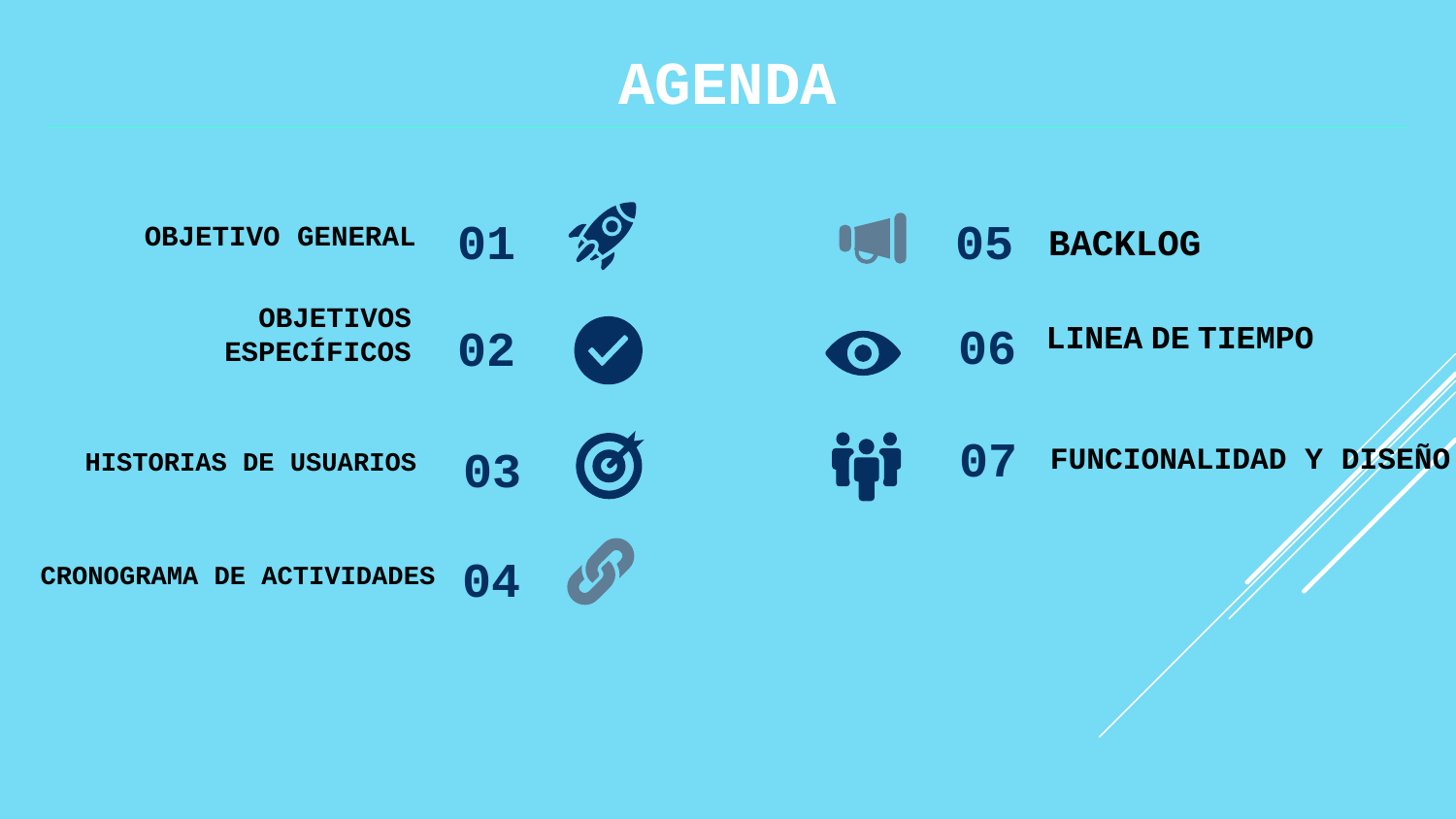

# AGENDA
01
05

Objetivo General
BACKLOG
06
02

Linea de Tiempo
Objetivos Específicos
07
03

Funcionalidad y Diseño
HISTORIAS DE USUARIOS
04

CRONOGRAMA DE ACTIVIDADES